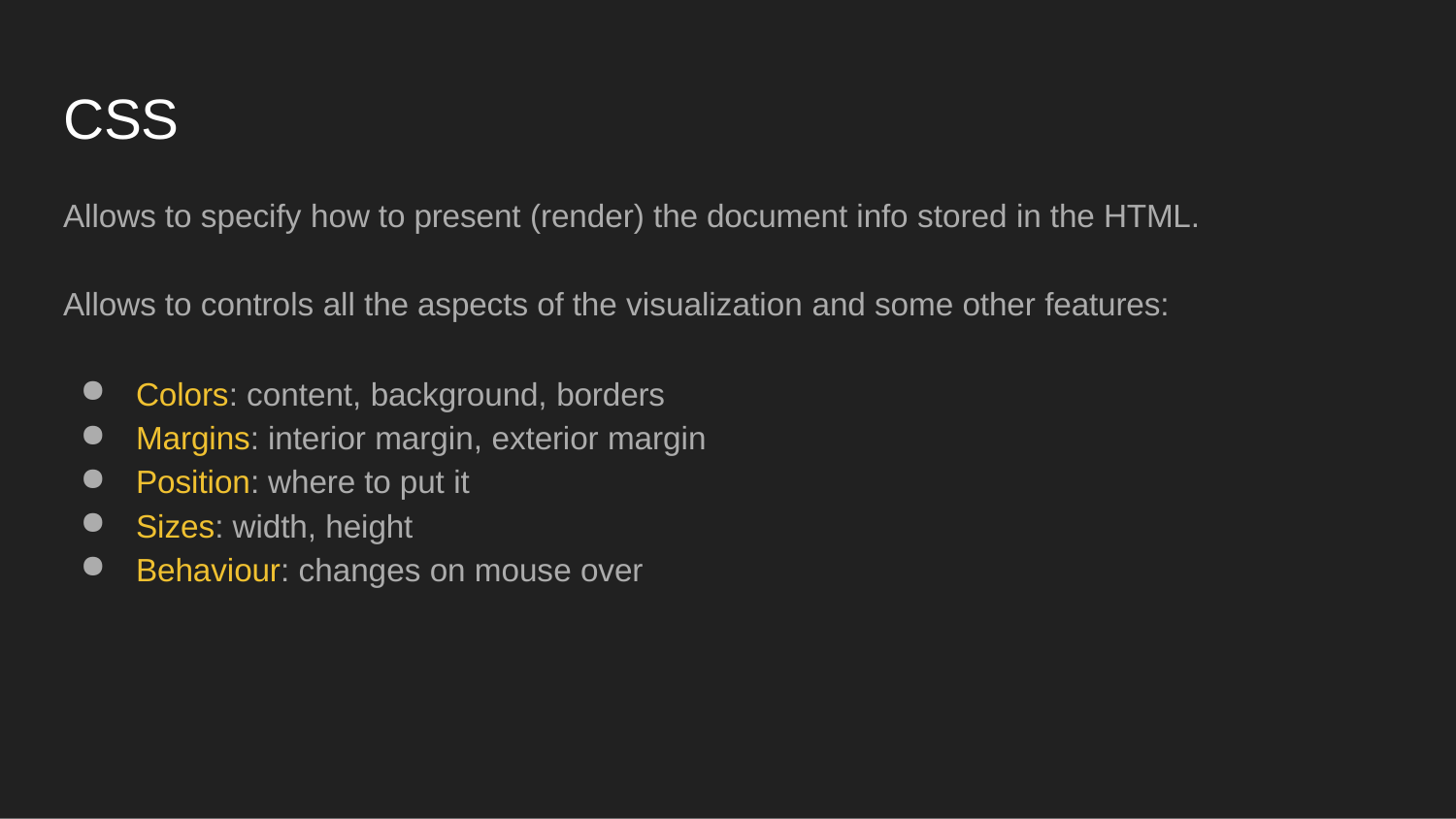

CSS
# Allows to specify how to present (render) the document info stored in the HTML.
Allows to controls all the aspects of the visualization and some other features:

Colors: content, background, borders
Margins: interior margin, exterior margin
Position: where to put it
Sizes: width, height
Behaviour: changes on mouse over